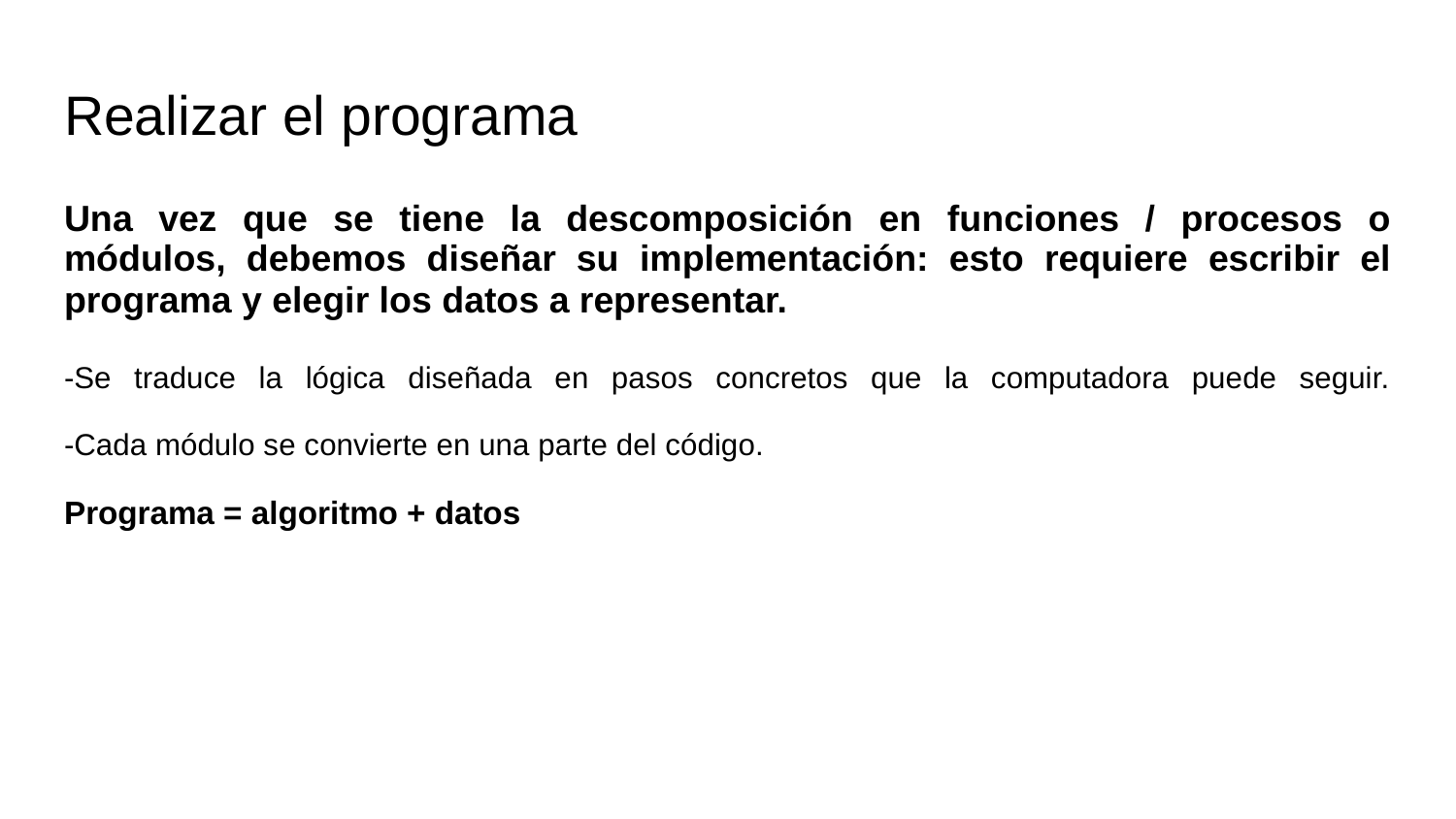

# Realizar el programa
Una vez que se tiene la descomposición en funciones / procesos o módulos, debemos diseñar su implementación: esto requiere escribir el programa y elegir los datos a representar.

-Se traduce la lógica diseñada en pasos concretos que la computadora puede seguir.
-Cada módulo se convierte en una parte del código.

Programa = algoritmo + datos